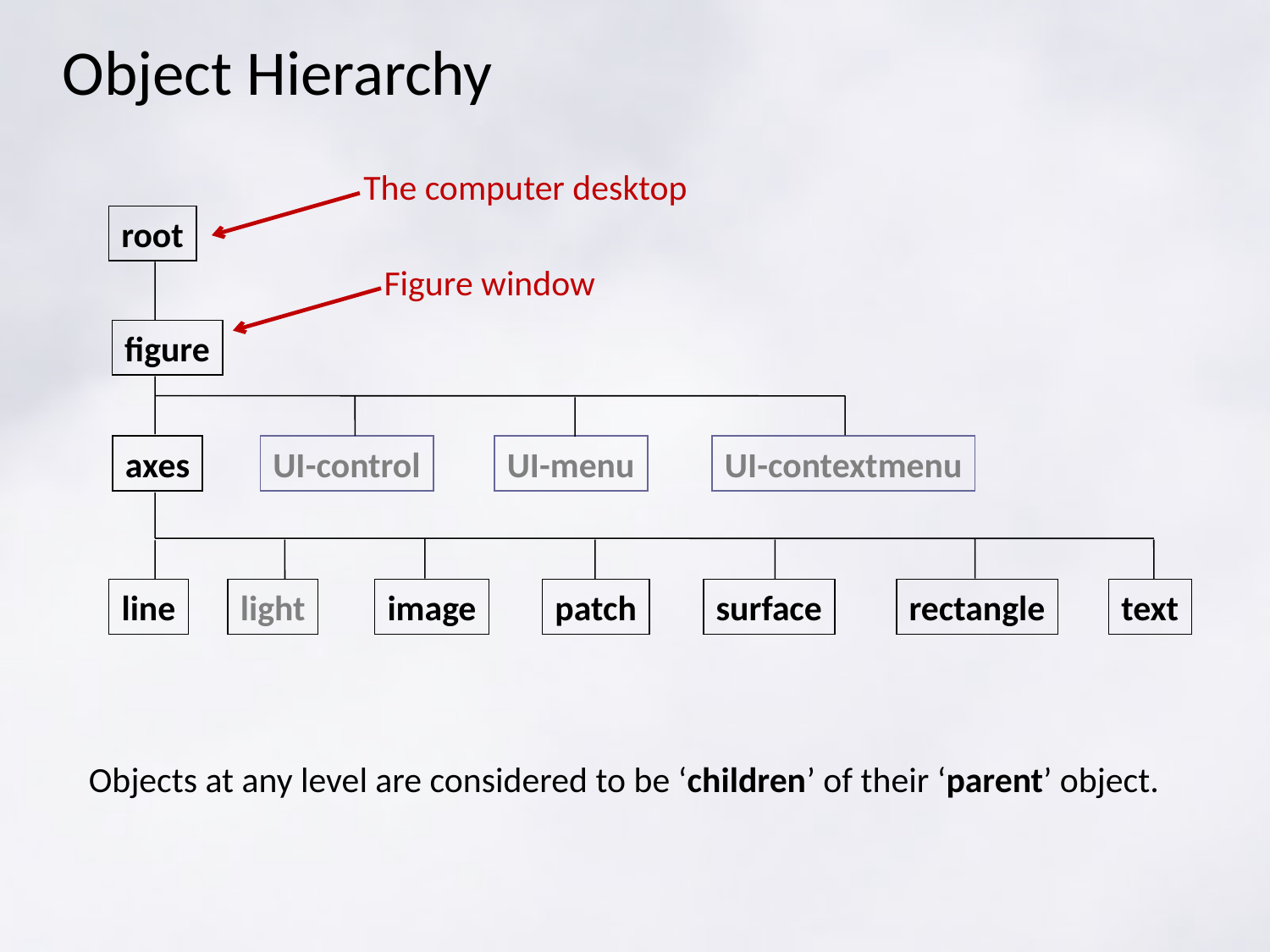

# Object Hierarchy
The computer desktop
root
Figure window

figure

axes
UI-control
UI-menu
UI-contextmenu

line
light
image
patch
surface
rectangle
text
Objects at any level are considered to be ‘children’ of their ‘parent’ object.